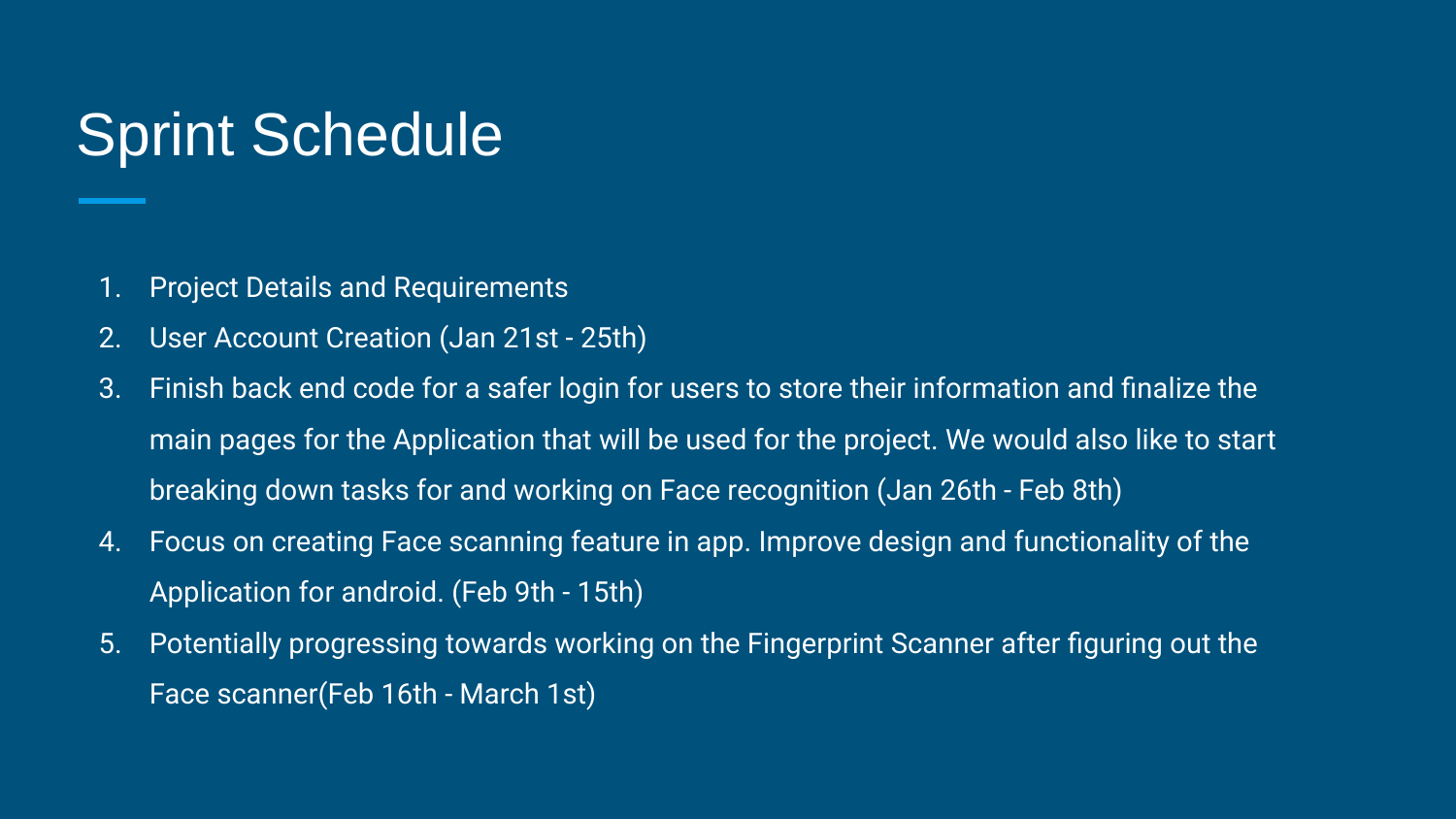

# Sprint Schedule
Project Details and Requirements
User Account Creation (Jan 21st - 25th)
Finish back end code for a safer login for users to store their information and finalize the main pages for the Application that will be used for the project. We would also like to start breaking down tasks for and working on Face recognition (Jan 26th - Feb 8th)
Focus on creating Face scanning feature in app. Improve design and functionality of the Application for android. (Feb 9th - 15th)
Potentially progressing towards working on the Fingerprint Scanner after figuring out the Face scanner(Feb 16th - March 1st)